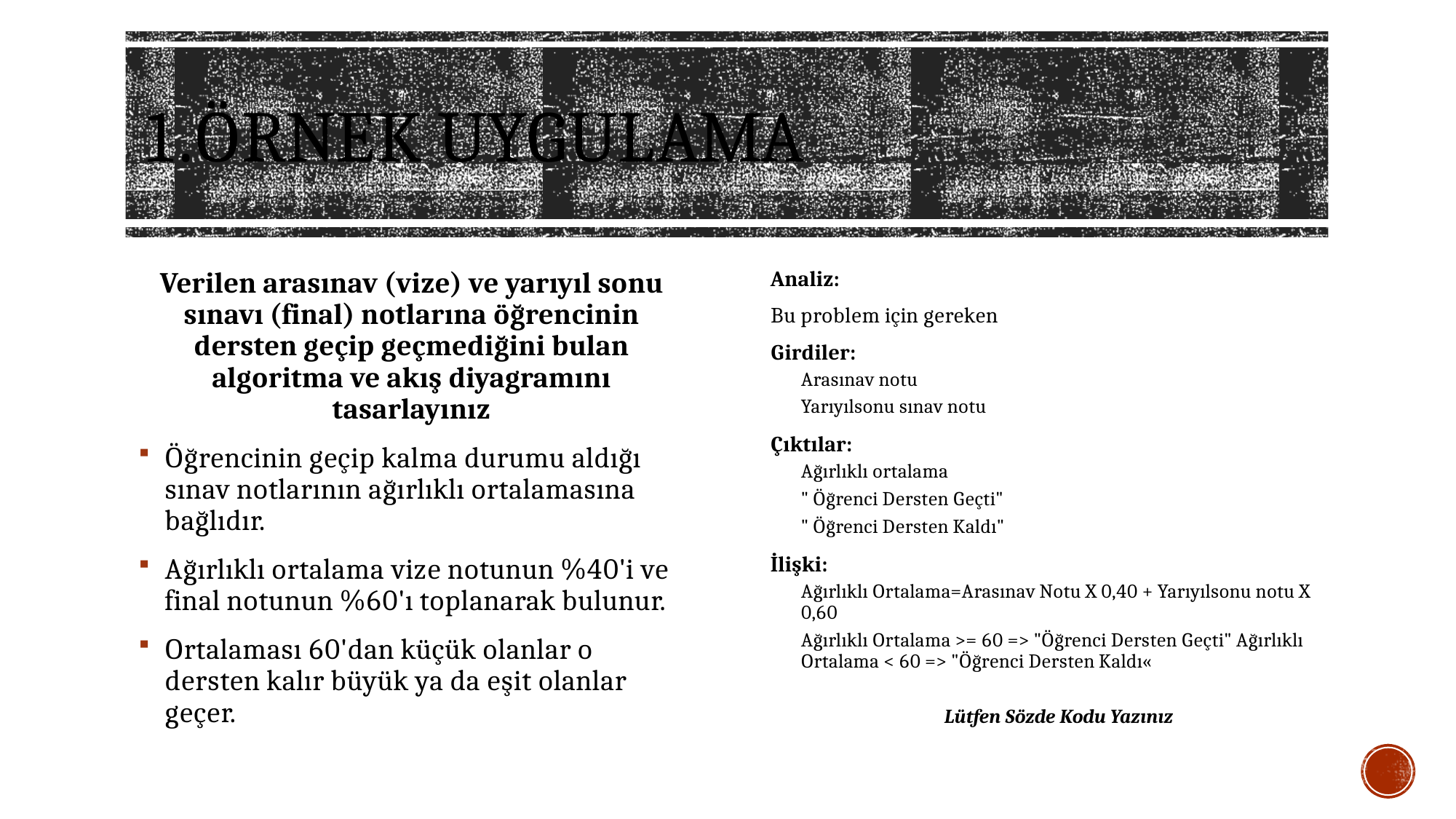

# 1.ÖRNEK UYGULAMA
Verilen arasınav (vize) ve yarıyıl sonu sınavı (final) notlarına öğrencinin dersten geçip geçmediğini bulan algoritma ve akış diyagramını tasarlayınız
Öğrencinin geçip kalma durumu aldığı sınav notlarının ağırlıklı ortalamasına bağlıdır.
Ağırlıklı ortalama vize notunun %40'i ve final notunun %60'ı toplanarak bulunur.
Ortalaması 60'dan küçük olanlar o dersten kalır büyük ya da eşit olanlar geçer.

Analiz:
Bu problem için gereken
Girdiler:
Arasınav notu
Yarıyılsonu sınav notu
Çıktılar:
Ağırlıklı ortalama
" Öğrenci Dersten Geçti"
" Öğrenci Dersten Kaldı"
İlişki:
Ağırlıklı Ortalama=Arasınav Notu X 0,40 + Yarıyılsonu notu X 0,60
Ağırlıklı Ortalama >= 60 => "Öğrenci Dersten Geçti" Ağırlıklı Ortalama < 60 => "Öğrenci Dersten Kaldı«

Lütfen Sözde Kodu Yazınız